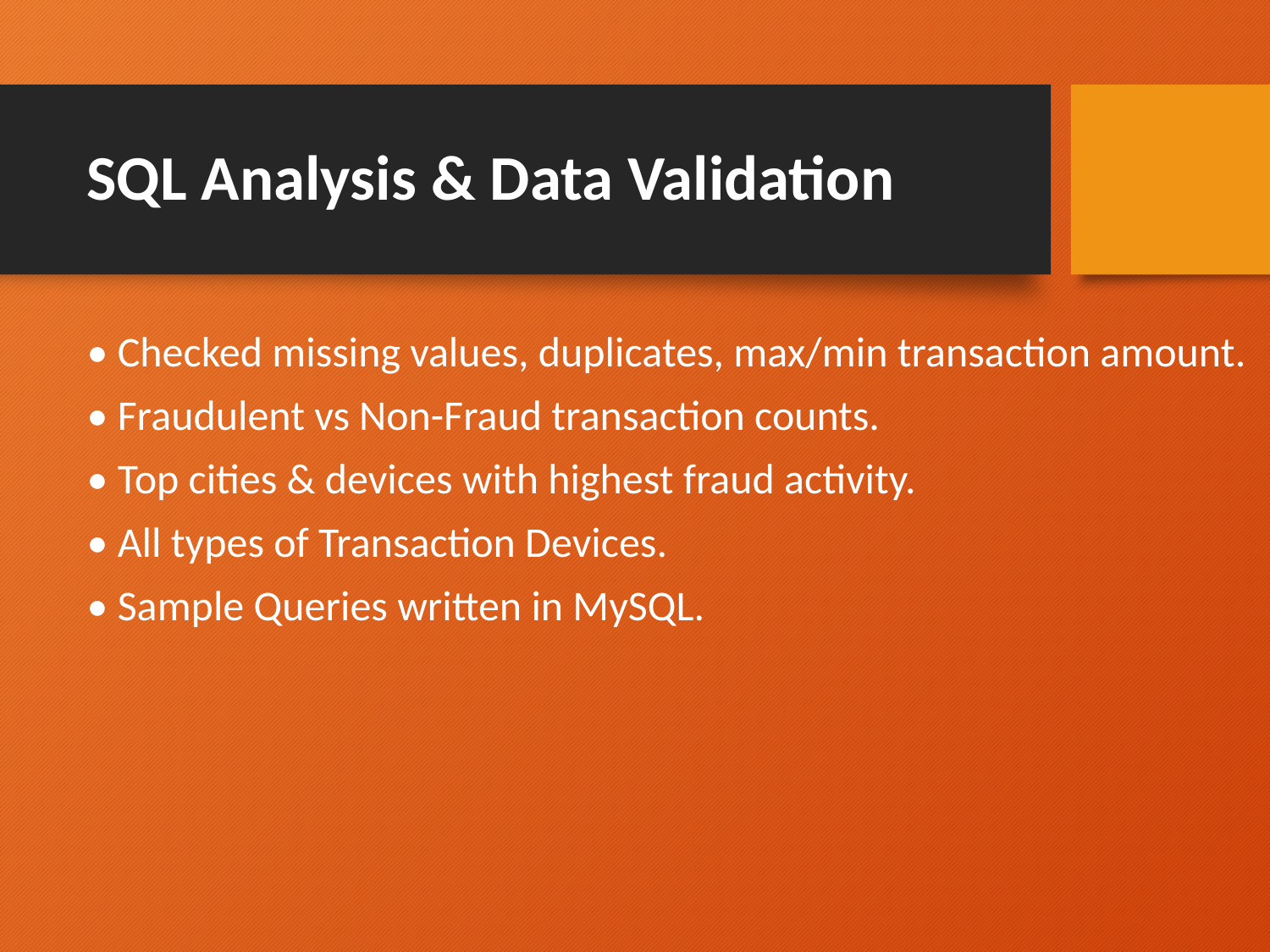

# SQL Analysis & Data Validation
• Checked missing values, duplicates, max/min transaction amount.
• Fraudulent vs Non-Fraud transaction counts.
• Top cities & devices with highest fraud activity.
• All types of Transaction Devices.
• Sample Queries written in MySQL.